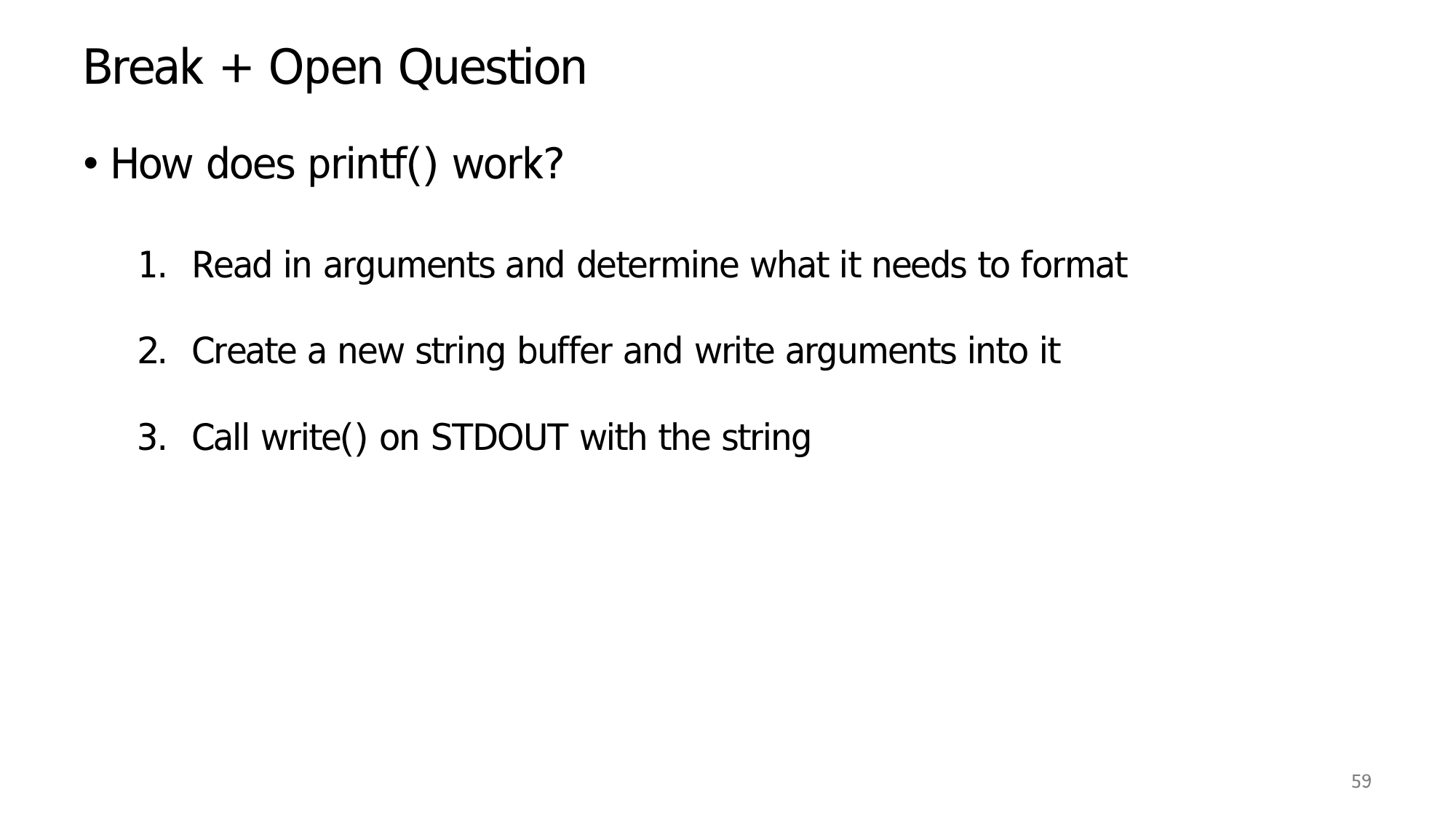

# Break + Open Question
How does printf() work?
Read in arguments and determine what it needs to format
Create a new string buffer and write arguments into it
Call write() on STDOUT with the string
59